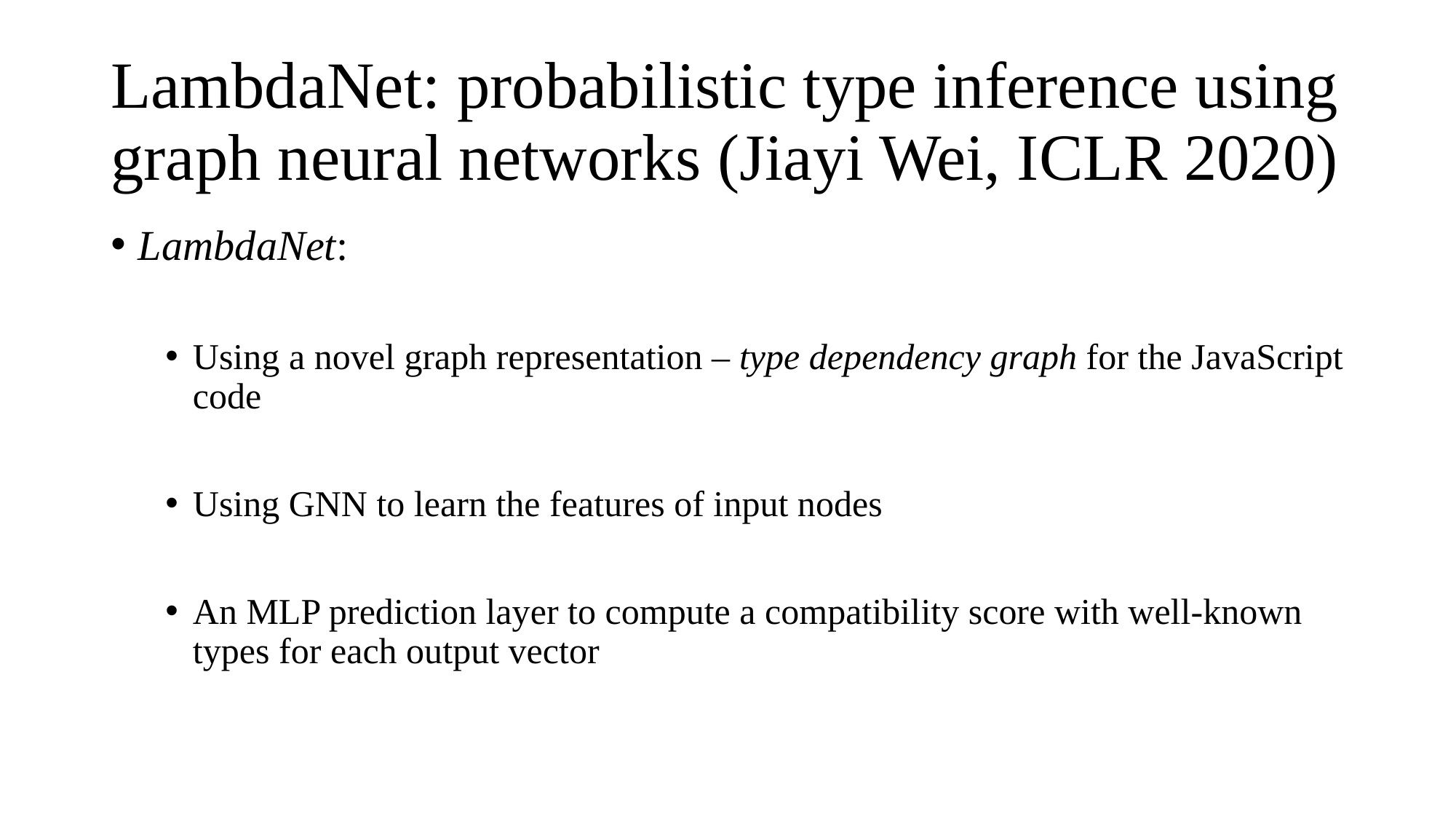

# LambdaNet: probabilistic type inference using graph neural networks (Jiayi Wei, ICLR 2020)
LambdaNet:

Using a novel graph representation – type dependency graph for the JavaScript code

Using GNN to learn the features of input nodes

An MLP prediction layer to compute a compatibility score with well-known types for each output vector